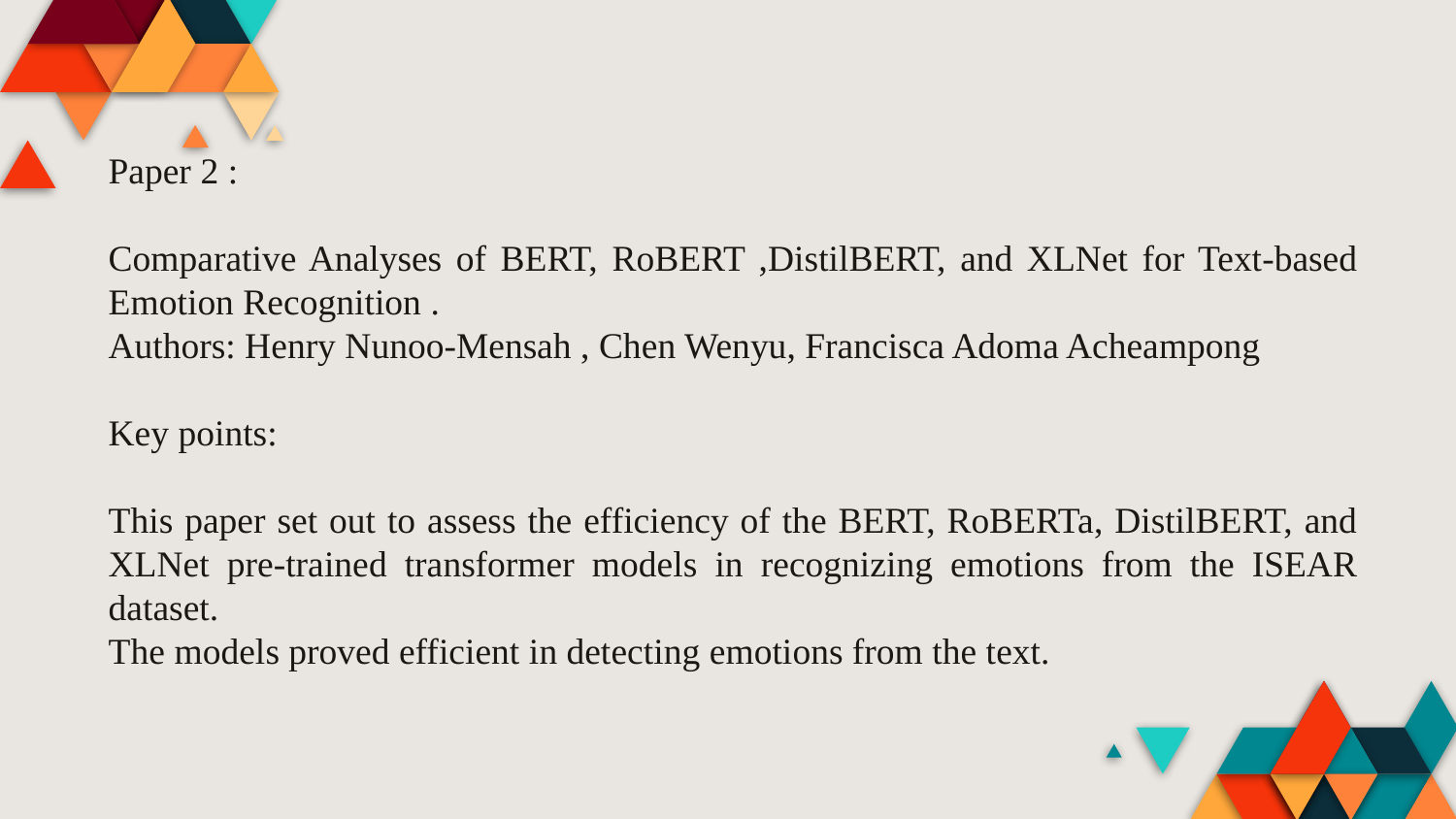

Paper 2 :

Comparative Analyses of BERT, RoBERT ,DistilBERT, and XLNet for Text-based Emotion Recognition .
Authors: Henry Nunoo-Mensah , Chen Wenyu, Francisca Adoma Acheampong

Key points:

This paper set out to assess the efficiency of the BERT, RoBERTa, DistilBERT, and XLNet pre-trained transformer models in recognizing emotions from the ISEAR dataset.
The models proved efficient in detecting emotions from the text.